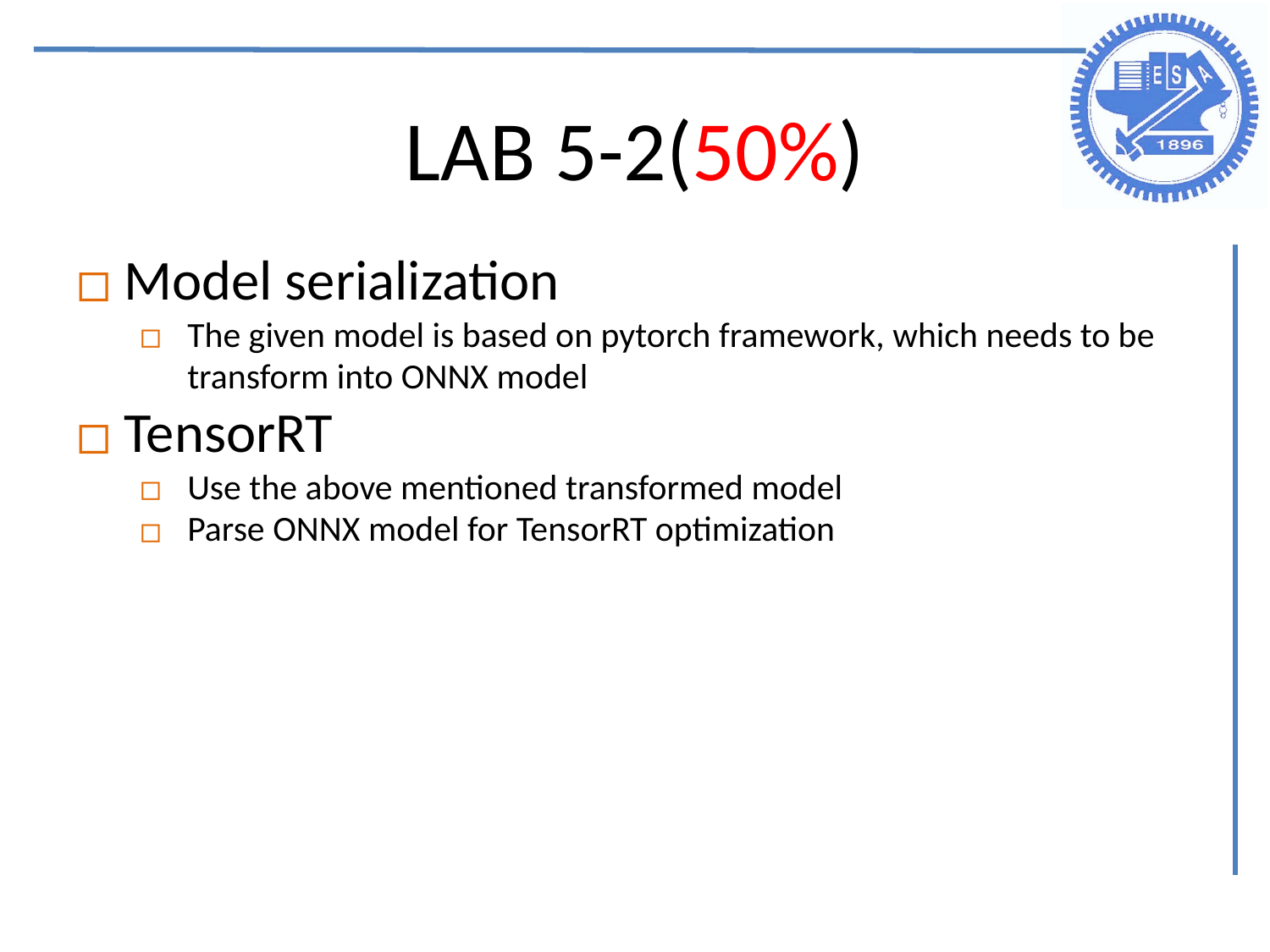

# LAB 5-2(50%)
Model serialization
The given model is based on pytorch framework, which needs to be transform into ONNX model
TensorRT
Use the above mentioned transformed model
Parse ONNX model for TensorRT optimization